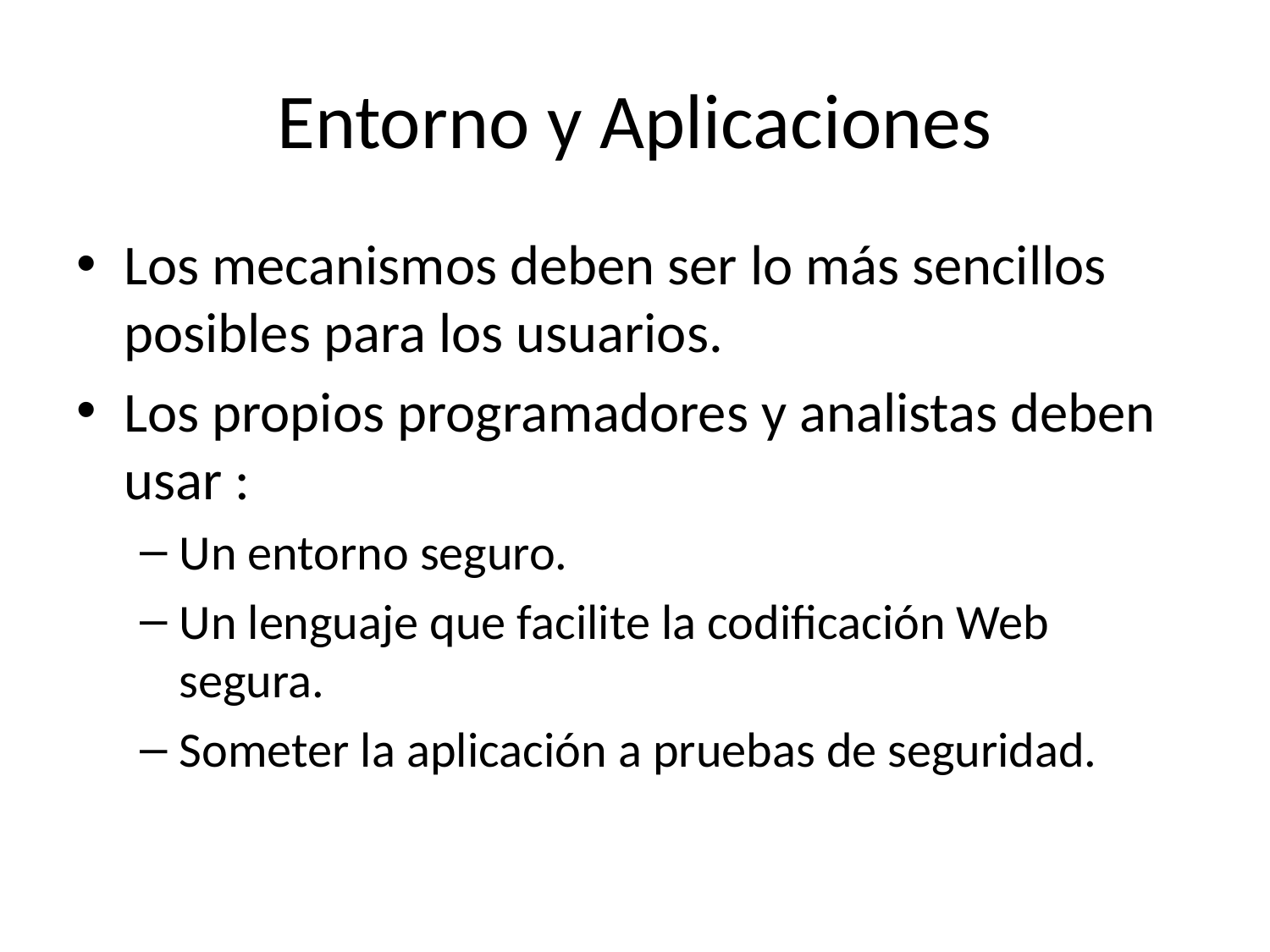

# Entorno y Aplicaciones
Los mecanismos deben ser lo más sencillos posibles para los usuarios.
Los propios programadores y analistas deben usar :
Un entorno seguro.
Un lenguaje que facilite la codificación Web segura.
Someter la aplicación a pruebas de seguridad.